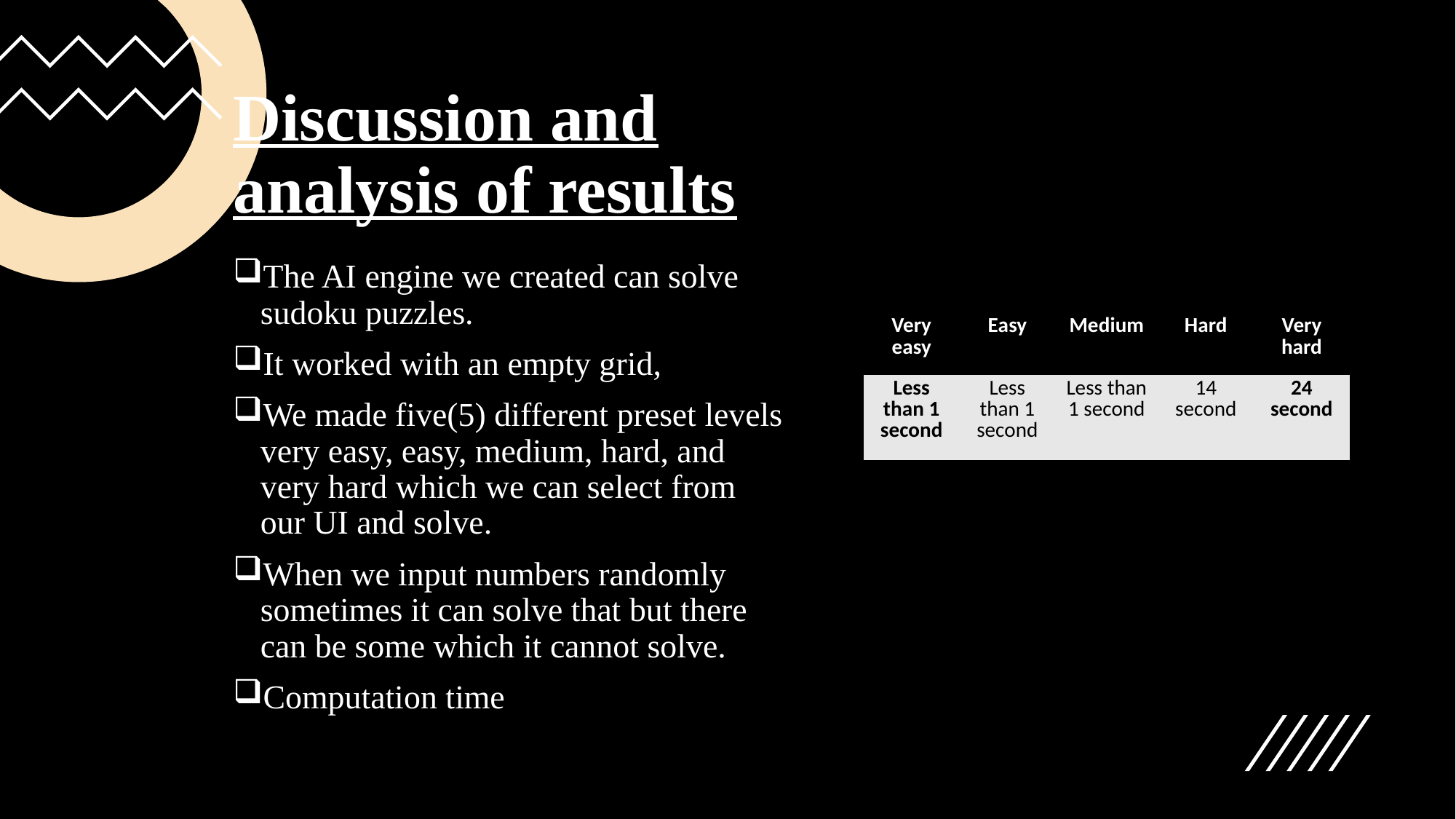

# Discussion and analysis of results

The AI engine we created can solve sudoku puzzles.
It worked with an empty grid,
We made five(5) different preset levels very easy, easy, medium, hard, and very hard which we can select from our UI and solve.
When we input numbers randomly sometimes it can solve that but there can be some which it cannot solve.
Computation time

| Very easy | Easy | Medium | Hard | Very hard |
| --- | --- | --- | --- | --- |
| Less than 1 second | Less than 1 second | Less than 1 second | 14 second | 24 second |